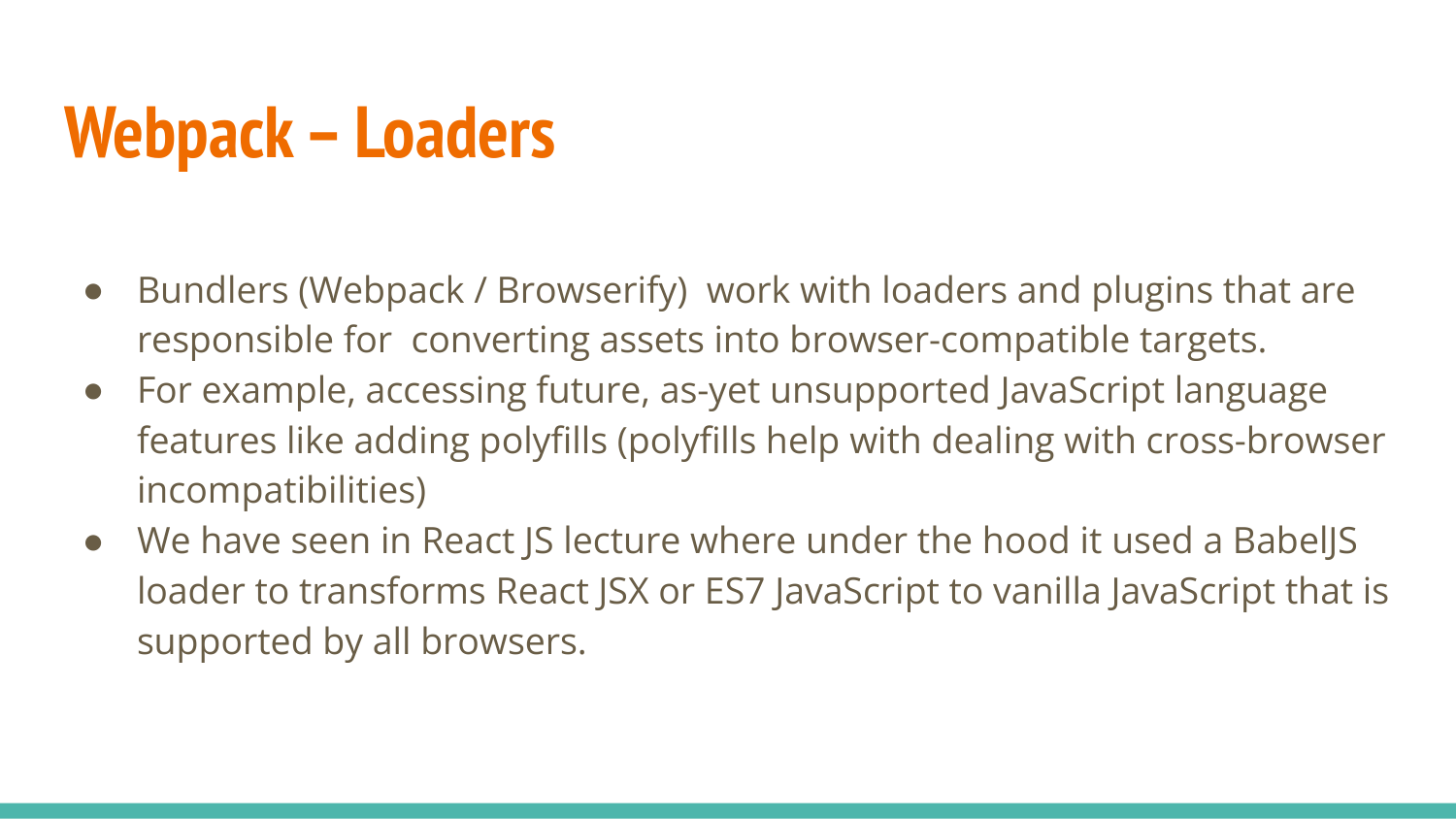

# Webpack – Loaders

Bundlers (Webpack / Browserify)  work with loaders and plugins that are responsible for  converting assets into browser-compatible targets.
For example, accessing future, as-yet unsupported JavaScript language features like adding polyfills (polyfills help with dealing with cross-browser incompatibilities)
We have seen in React JS lecture where under the hood it used a BabelJS loader to transforms React JSX or ES7 JavaScript to vanilla JavaScript that is supported by all browsers.